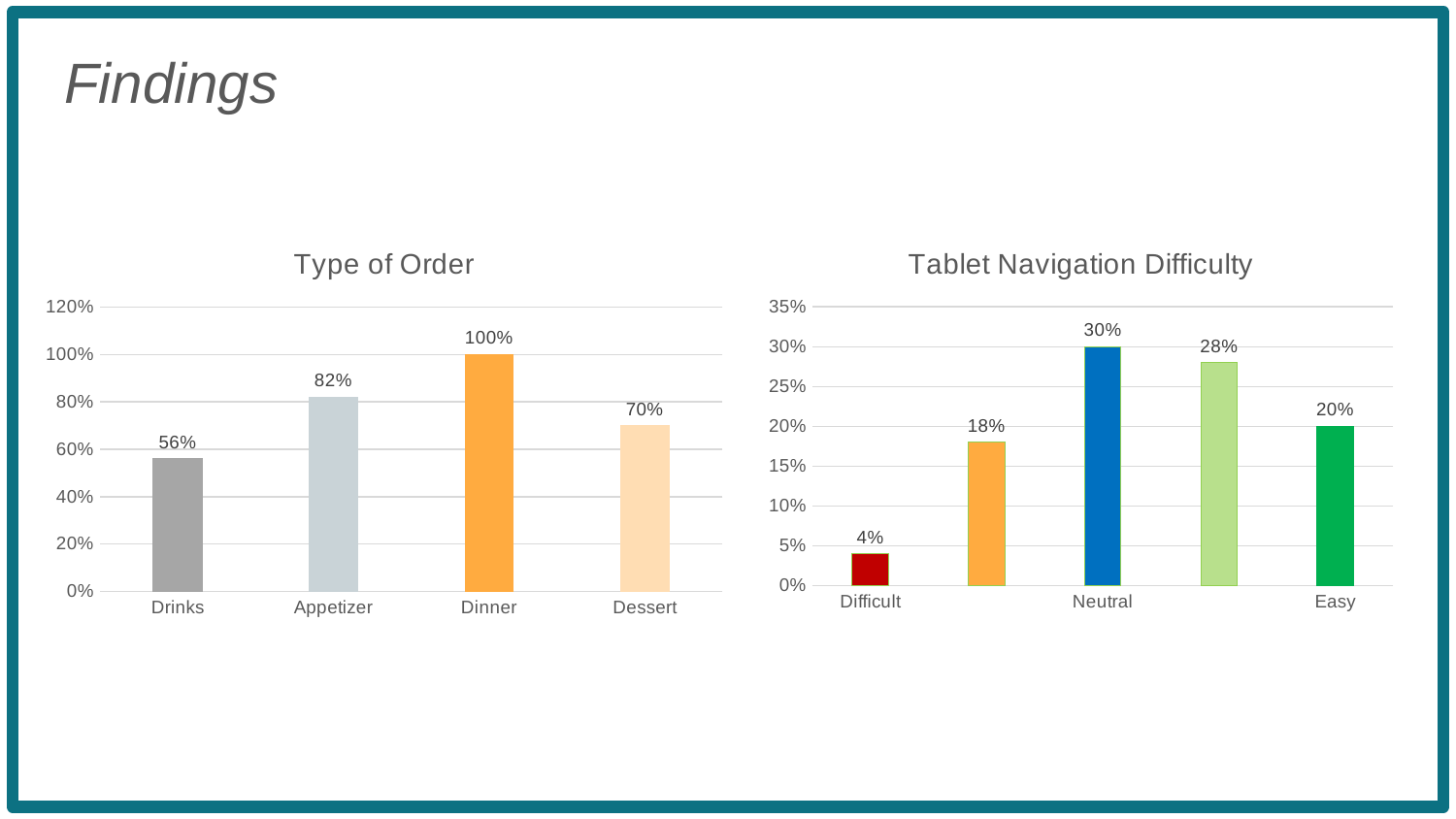

Findings

### Chart: Type of Order

| Category |  |
|---|---|
| Drinks | 0.56 |
| Appetizer | 0.82 |
| Dinner | 1.0 |
| Dessert | 0.7 |

### Chart: Tablet Navigation Difficulty

| Category |  |
|---|---|
| Difficult | 0.04 |
|  | 0.18 |
| Neutral | 0.3 |
|  | 0.28 |
| Easy | 0.2 |